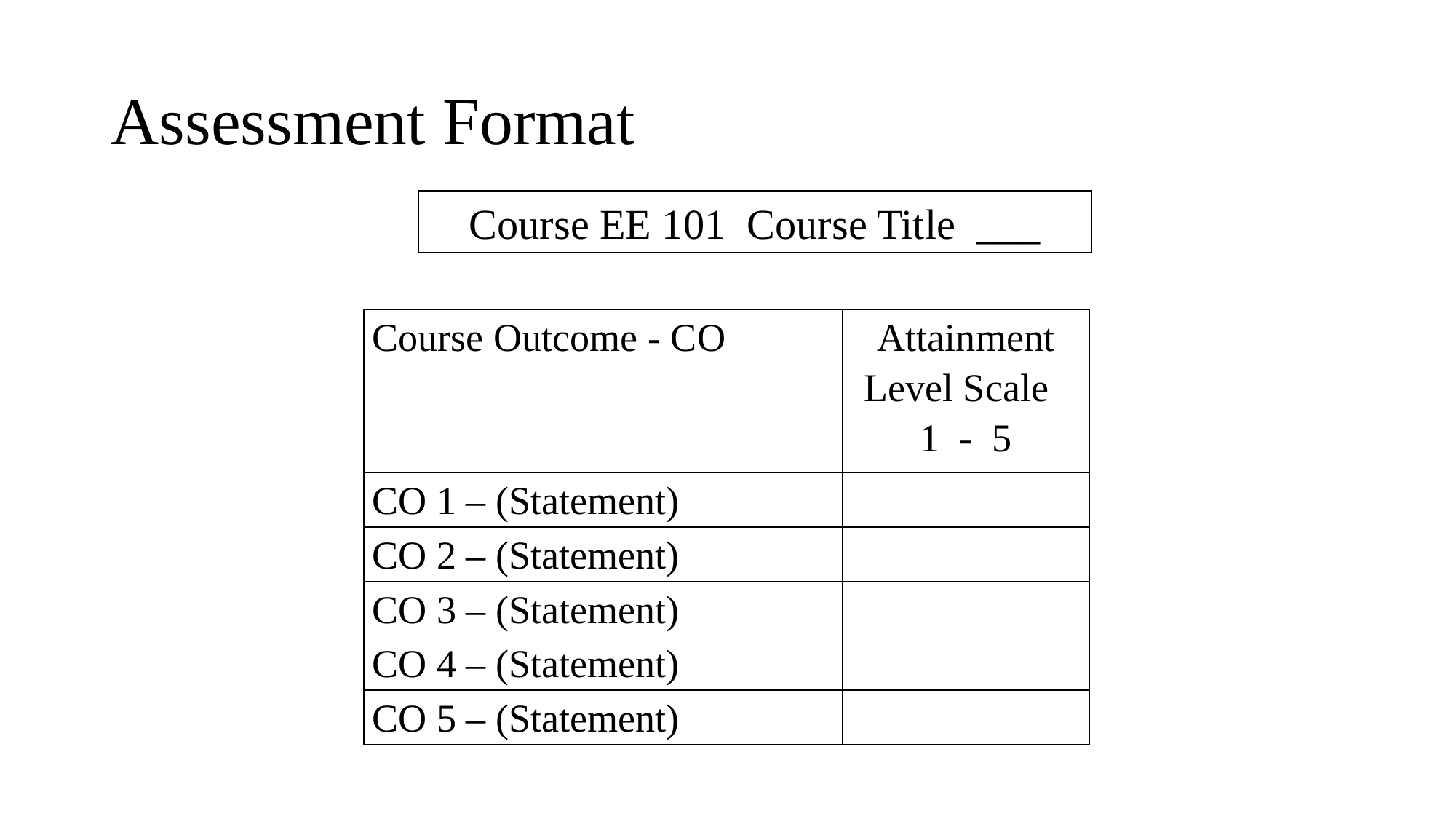

# Assessment Format
Course EE 101  Course Title  ___
| Course Outcome - CO | Attainment Level Scale 1 - 5 |
| --- | --- |
| CO 1 – (Statement) |  |
| CO 2 – (Statement) |  |
| CO 3 – (Statement) |  |
| CO 4 – (Statement) |  |
| CO 5 – (Statement) |  |